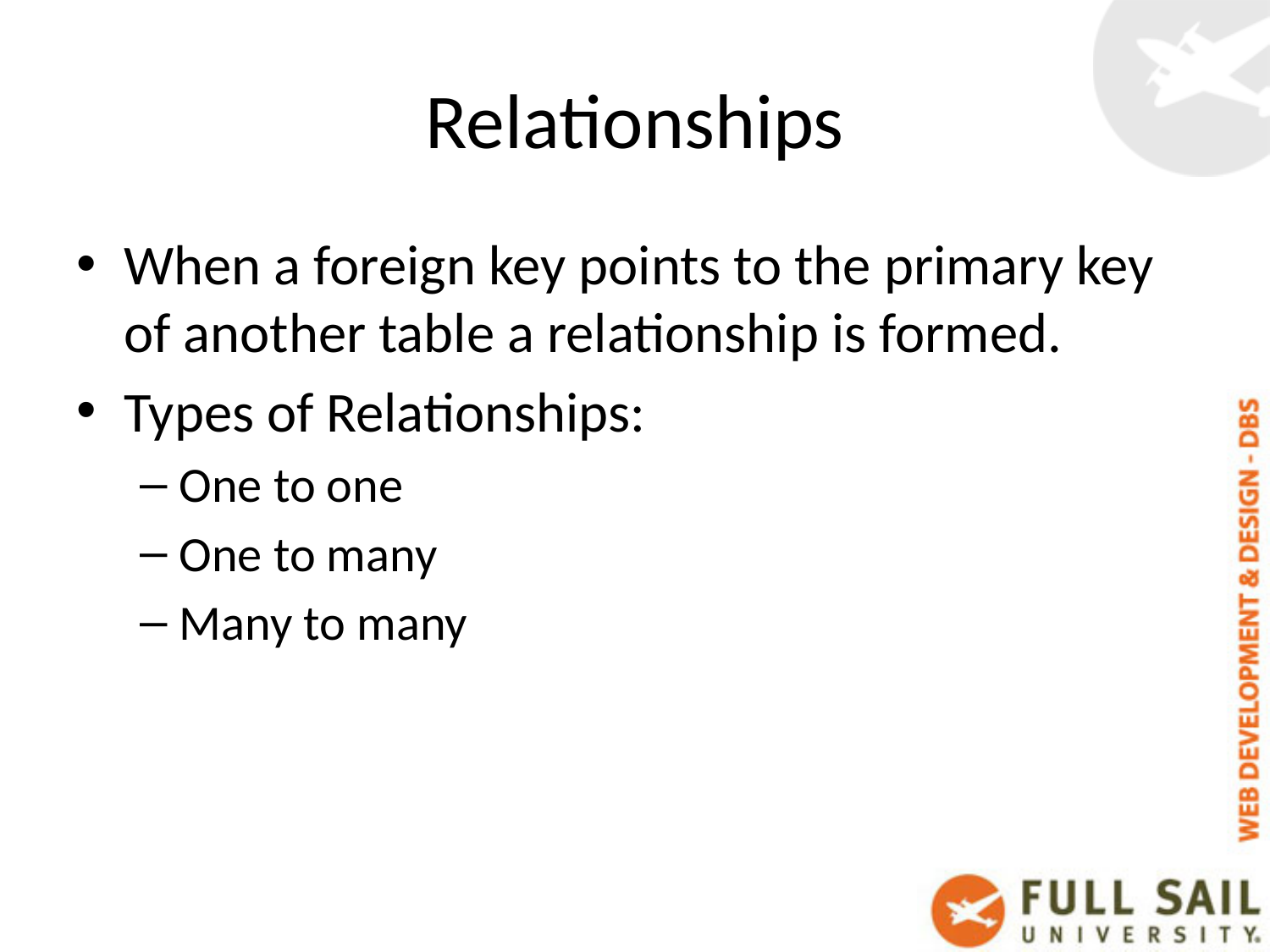

# Relationships
When a foreign key points to the primary key of another table a relationship is formed.
Types of Relationships:
One to one
One to many
Many to many